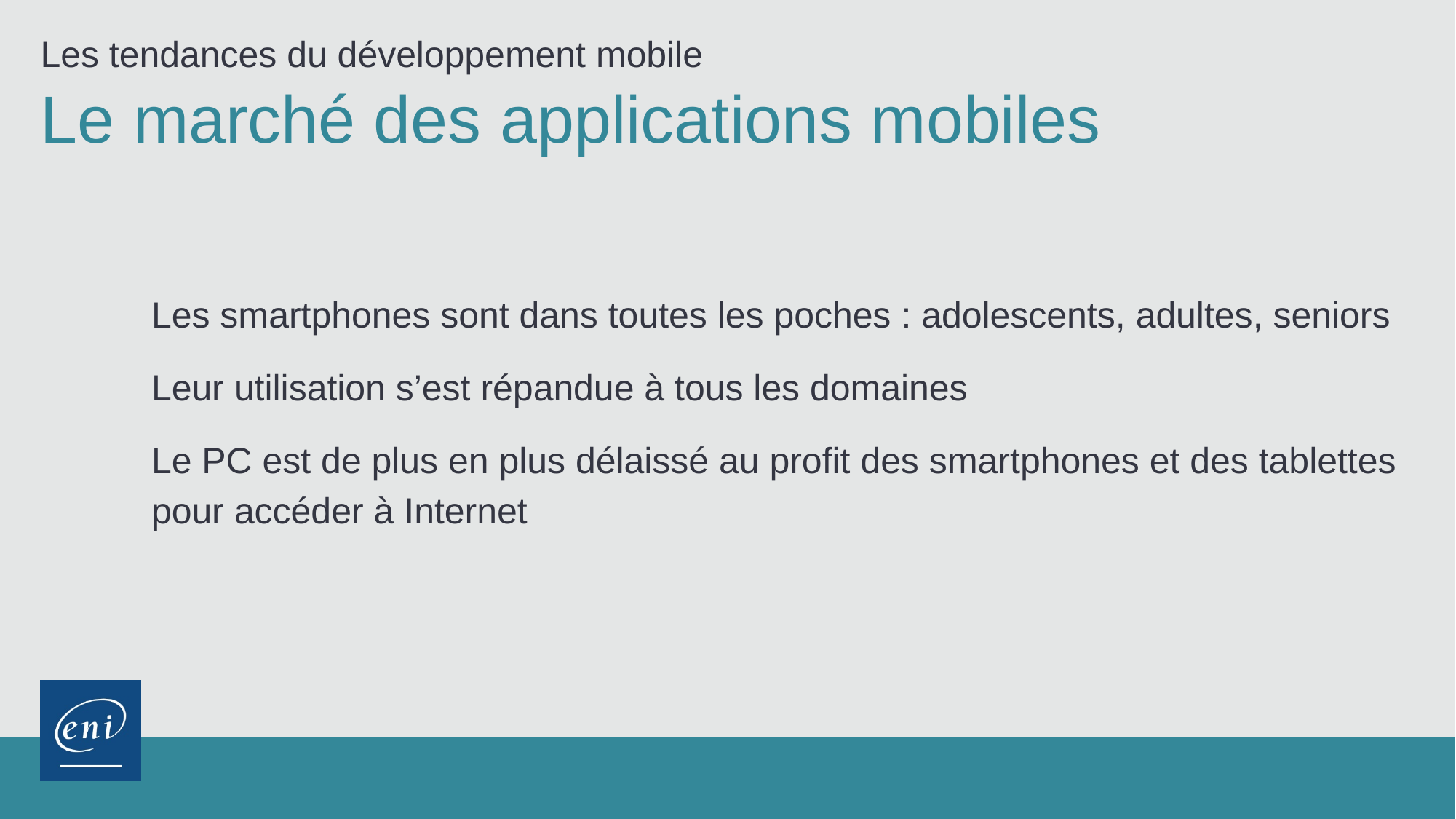

Les tendances du développement mobile
Le marché des applications mobiles
Les smartphones sont dans toutes les poches : adolescents, adultes, seniors
Leur utilisation s’est répandue à tous les domaines
Le PC est de plus en plus délaissé au profit des smartphones et des tablettes pour accéder à Internet